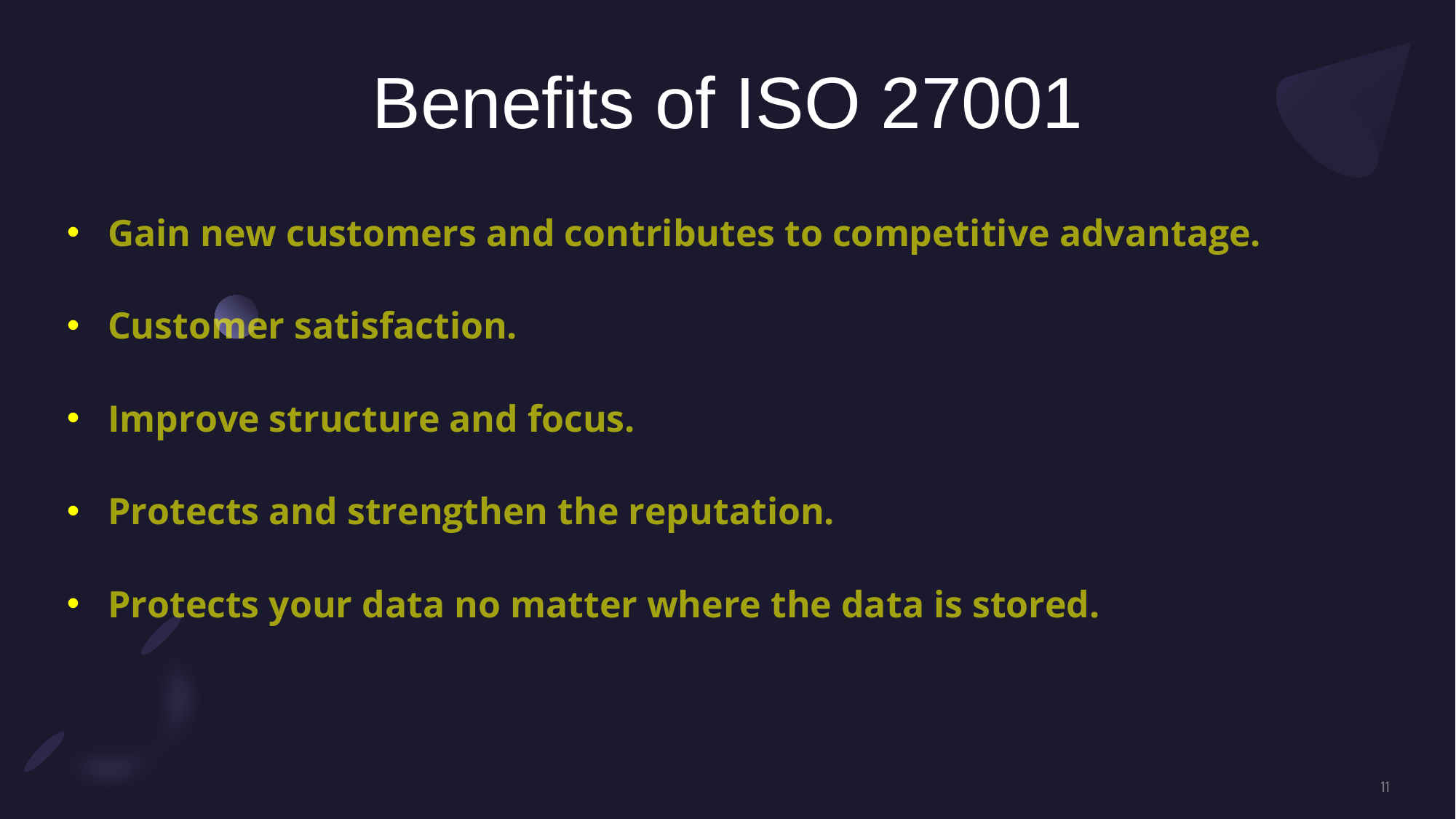

# Benefits of ISO 27001
Gain new customers and contributes to competitive advantage.
Customer satisfaction.
Improve structure and focus.
Protects and strengthen the reputation.
Protects your data no matter where the data is stored.

11